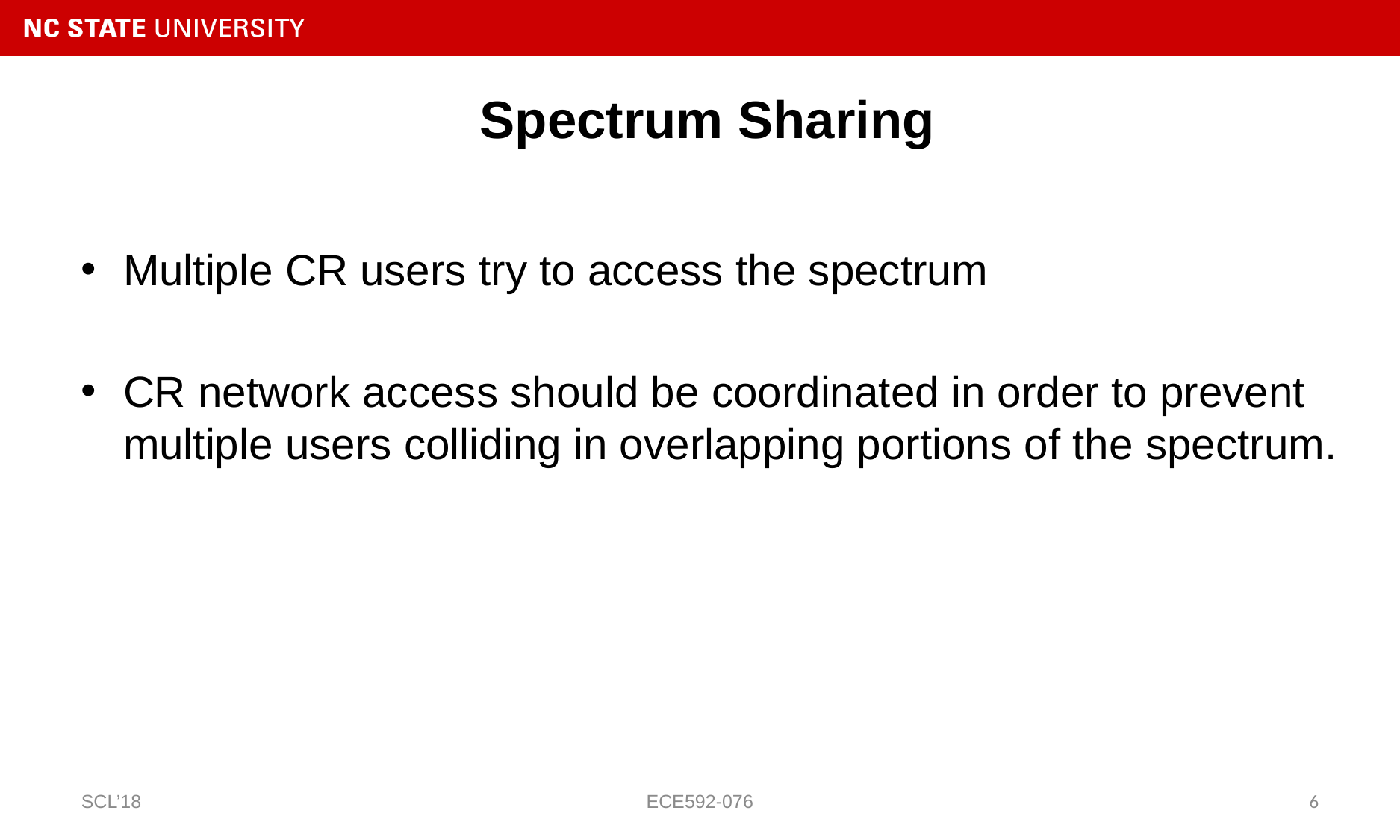

# Spectrum Sharing

Multiple CR users try to access the spectrum

CR network access should be coordinated in order to prevent multiple users colliding in overlapping portions of the spectrum.

SCL’18
ECE592-076
6